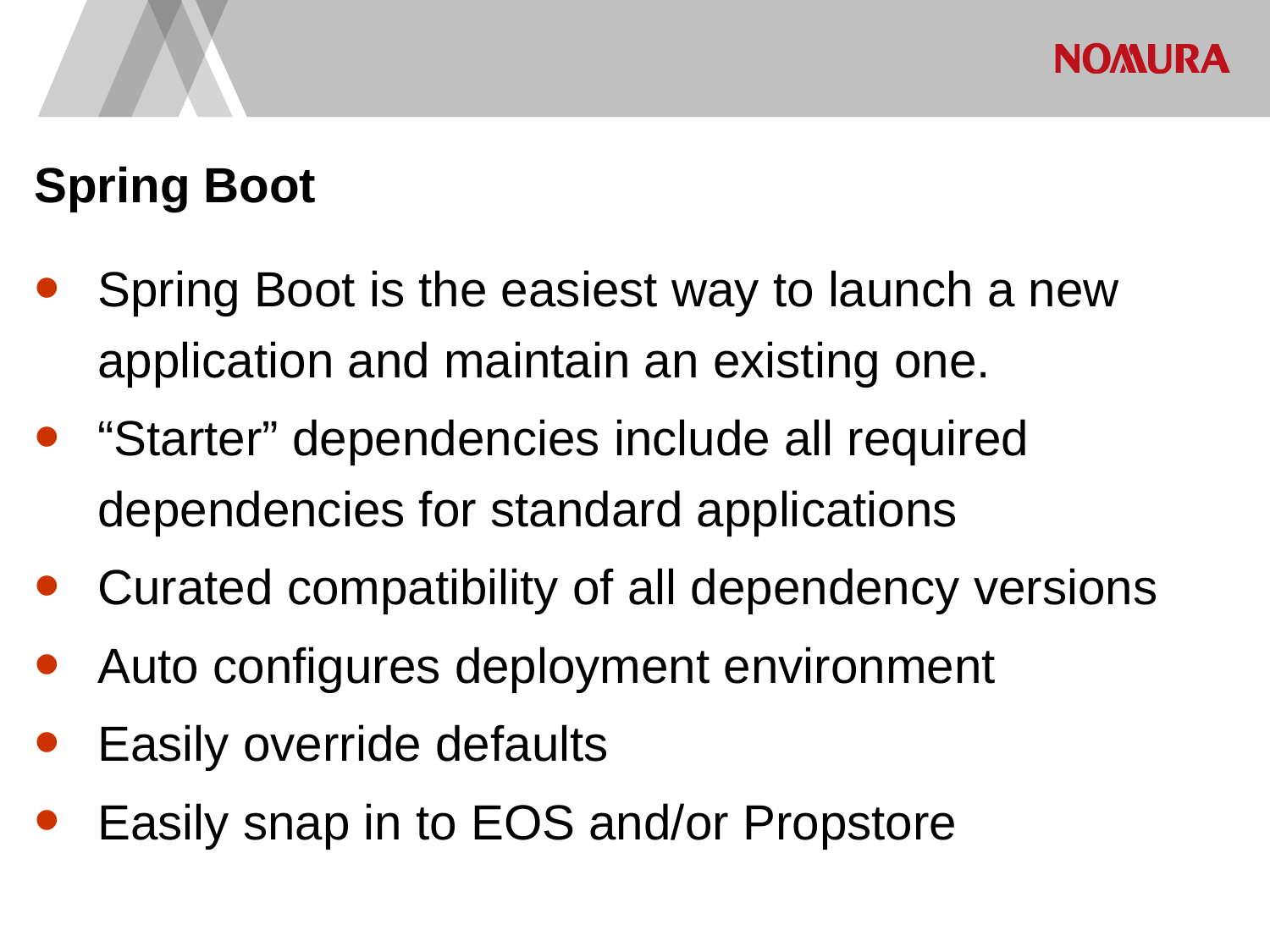

Spring Boot
Spring Boot is the easiest way to launch a new application and maintain an existing one.
“Starter” dependencies include all required dependencies for standard applications
Curated compatibility of all dependency versions
Auto configures deployment environment
Easily override defaults
Easily snap in to EOS and/or Propstore